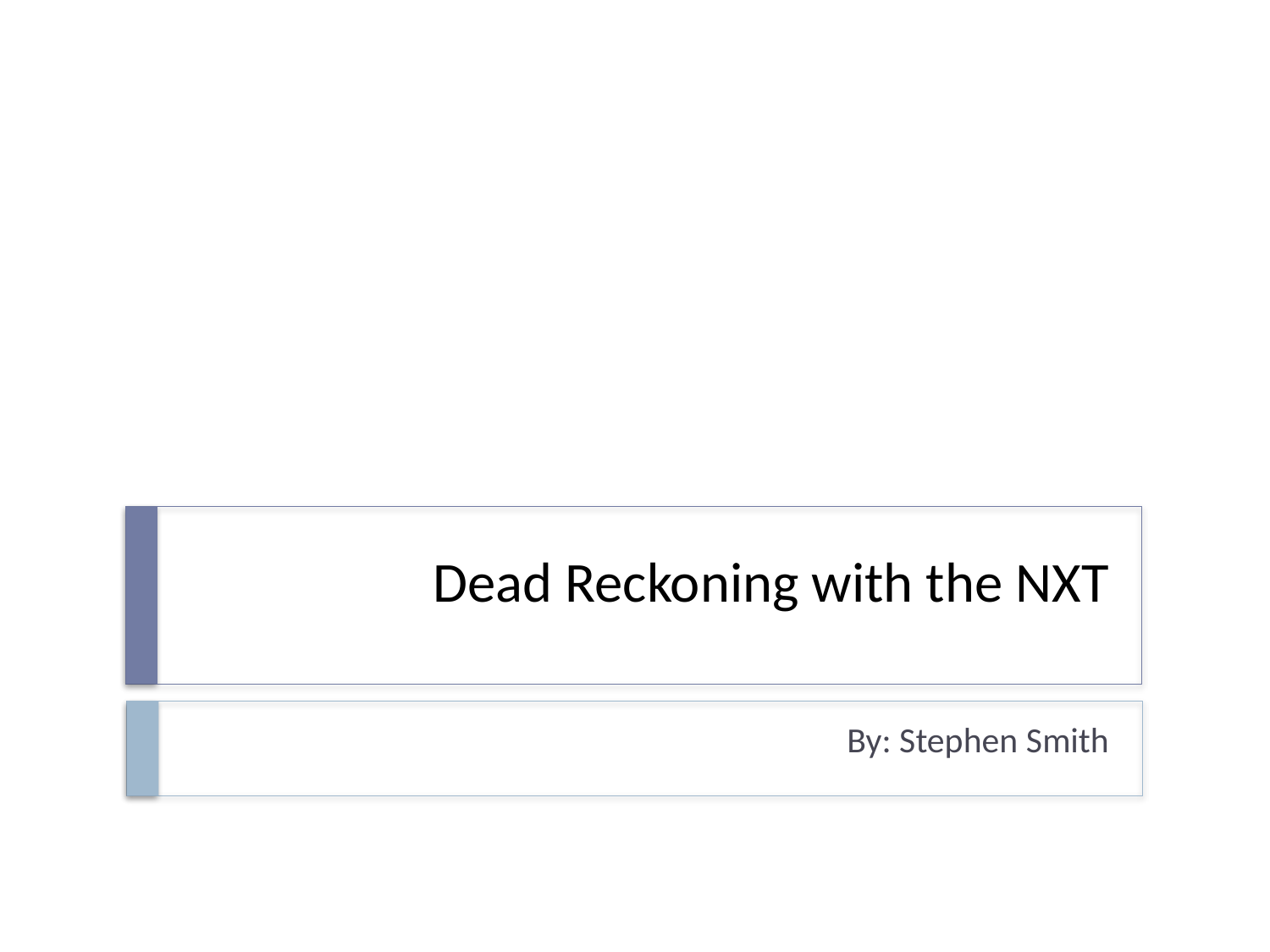

# Dead Reckoning with the NXT
By: Stephen Smith